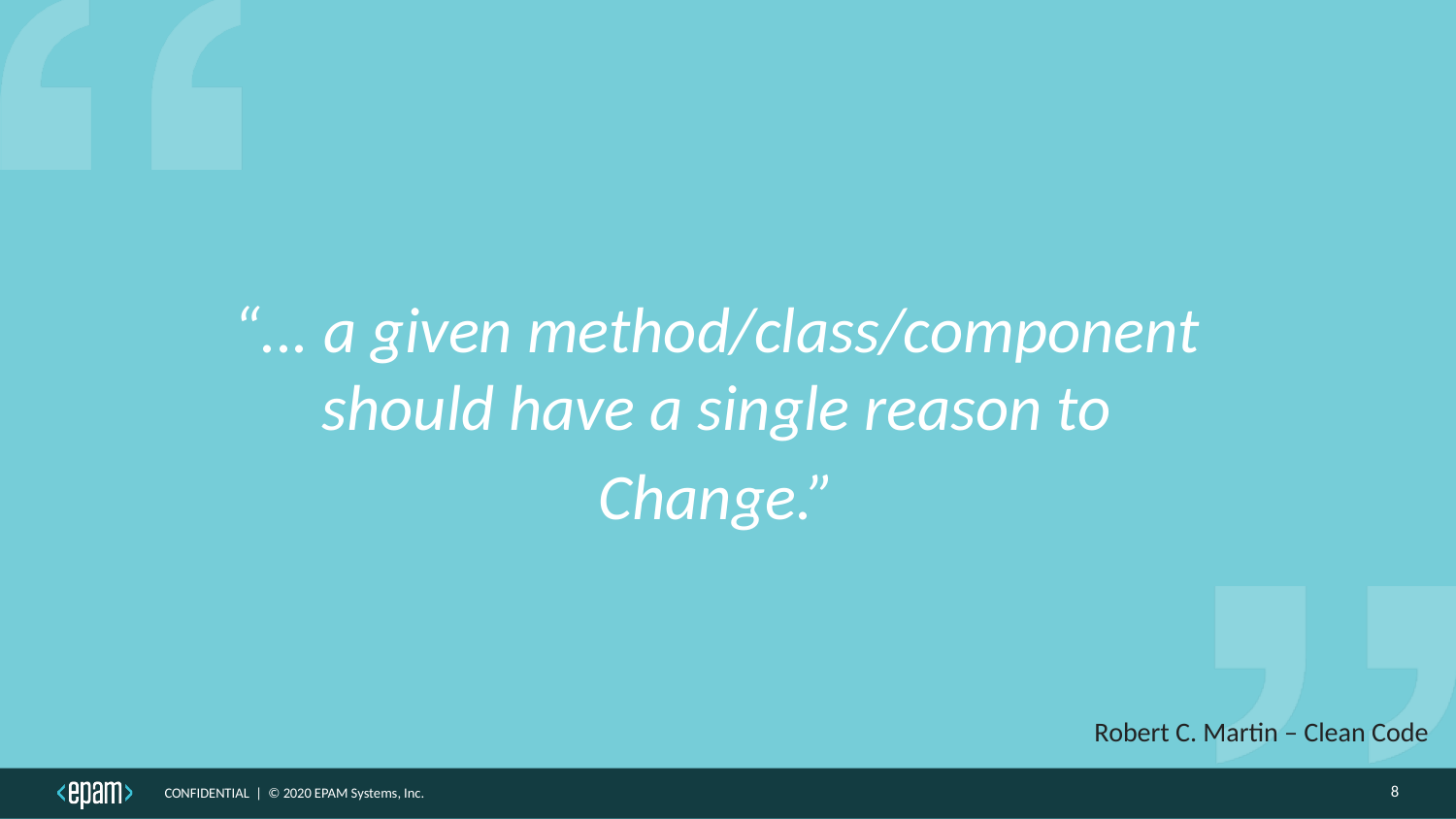

“... a given method/class/component should have a single reason to
Change.”
Robert C. Martin – Clean Code
8